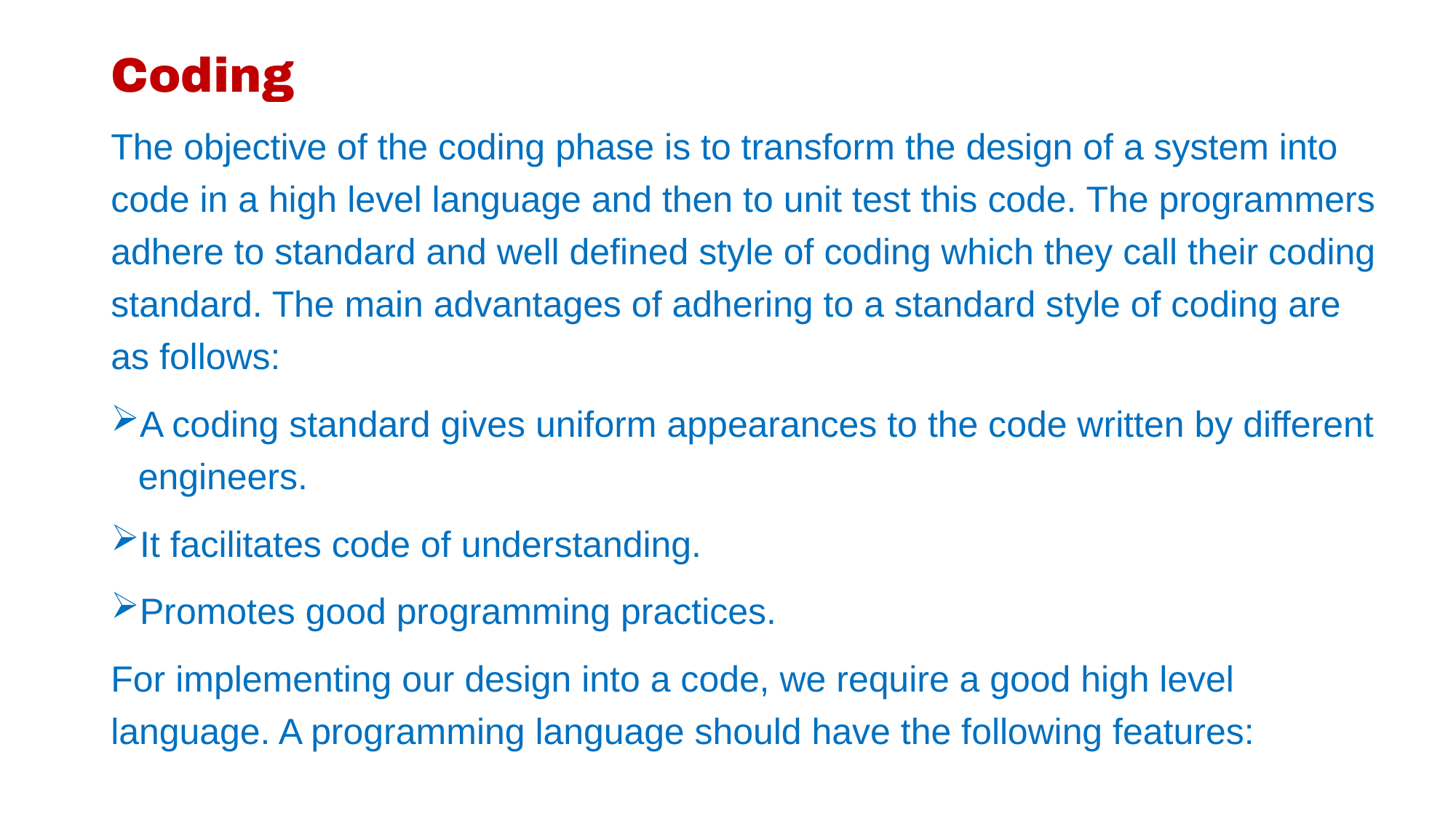

# Coding
The objective of the coding phase is to transform the design of a system into code in a high level language and then to unit test this code. The programmers adhere to standard and well defined style of coding which they call their coding standard. The main advantages of adhering to a standard style of coding are as follows:
A coding standard gives uniform appearances to the code written by different engineers.
It facilitates code of understanding.
Promotes good programming practices.
For implementing our design into a code, we require a good high level language. A programming language should have the following features: